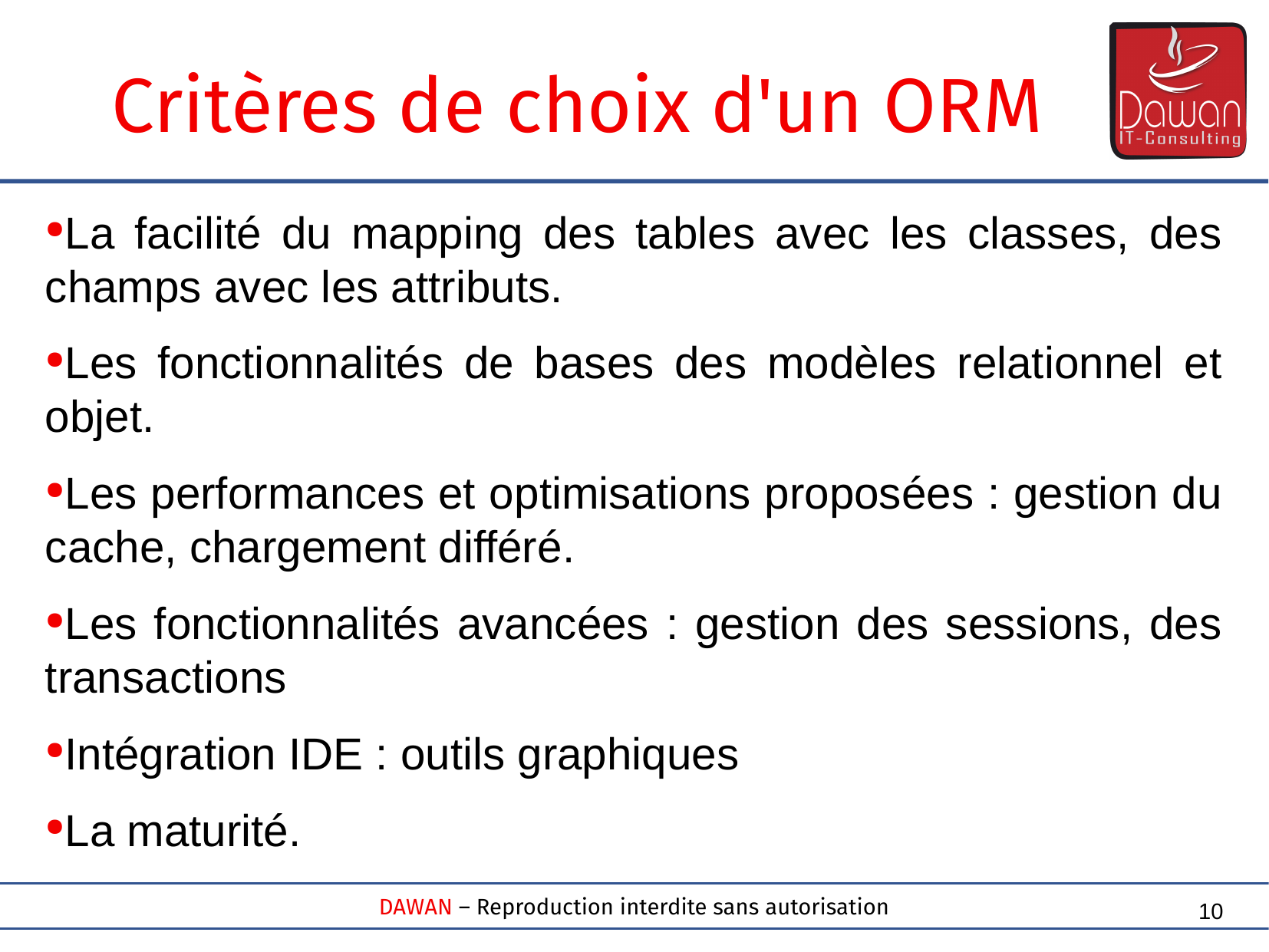

Critères de choix d'un ORM
La facilité du mapping des tables avec les classes, des champs avec les attributs.
Les fonctionnalités de bases des modèles relationnel et objet.
Les performances et optimisations proposées : gestion du cache, chargement différé.
Les fonctionnalités avancées : gestion des sessions, des transactions
Intégration IDE : outils graphiques
La maturité.
10